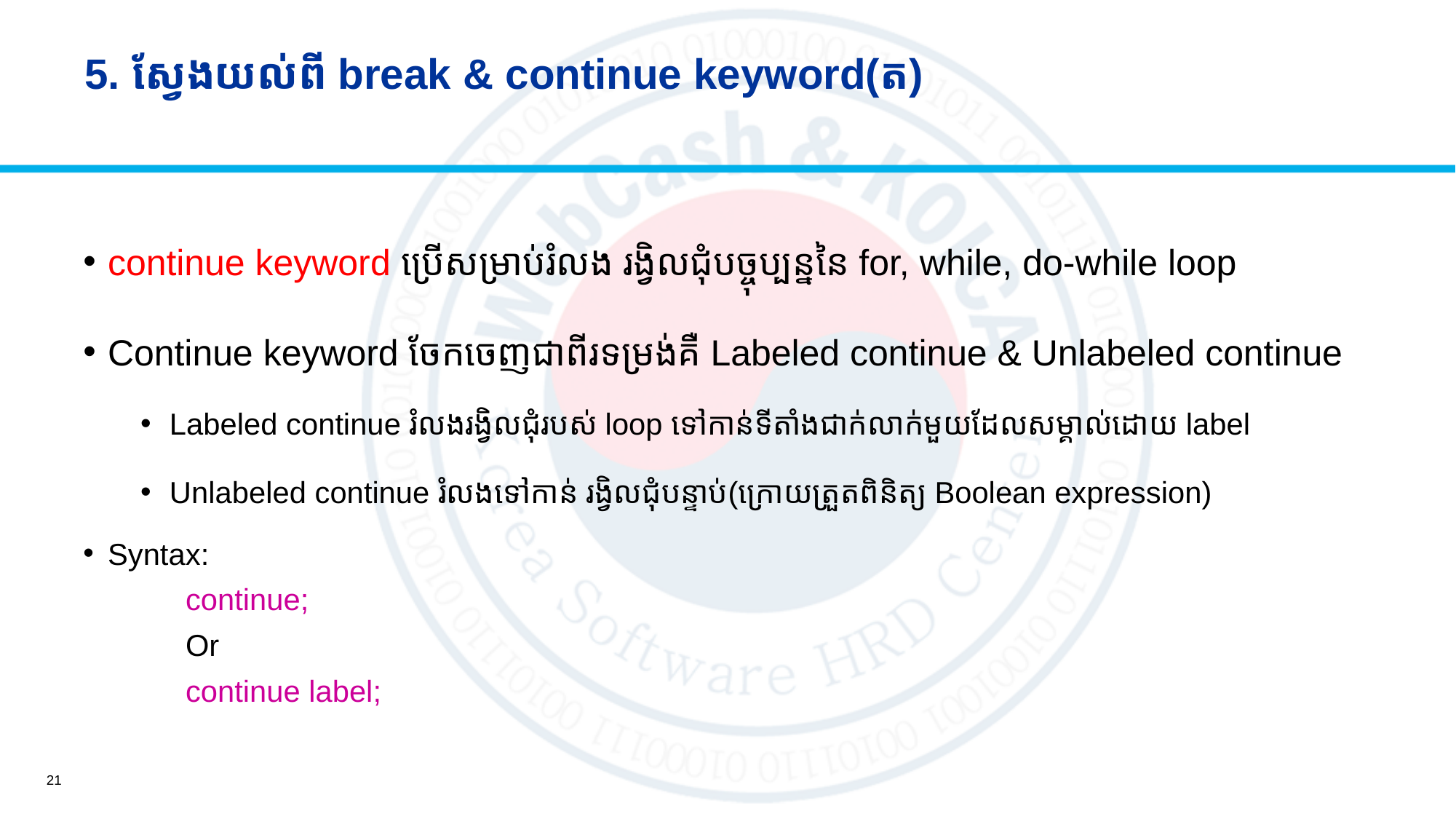

# 5. ស្វែងយល់ពី break & continue keyword(ត)
continue keyword ប្រើសម្រាប់រំលង រង្វិលជុំបច្ចុប្បន្ននៃ for, while, do-while loop
Continue keyword ចែកចេញជាពីរទម្រង់គឺ Labeled continue & Unlabeled continue
​ Labeled continue រំលងរង្វិលជុំរបស់ loop ទៅកាន់ទីតាំងជាក់លាក់មួយដែលសម្គាល់ដោយ label
 Unlabeled continue រំលងទៅកាន់​​ រង្វិលជុំបន្ទាប់(ក្រោយត្រួតពិនិត្យ Boolean expression)
Syntax:
continue;
Or
continue label;
21